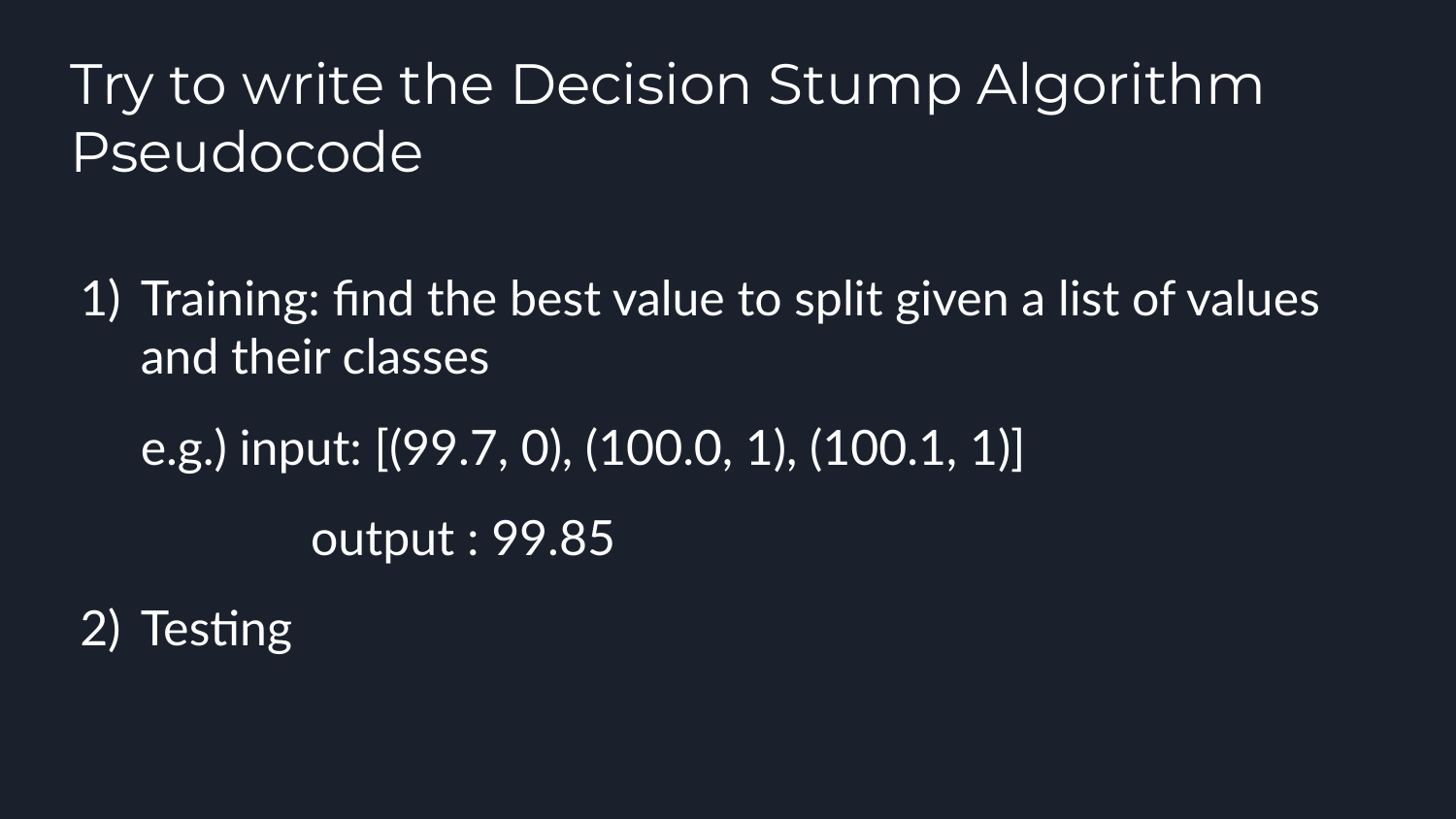

Try to write the Decision Stump Algorithm Pseudocode
Training: find the best value to split given a list of values and their classes
e.g.) input: [(99.7, 0), (100.0, 1), (100.1, 1)]
	  output : 99.85
Testing